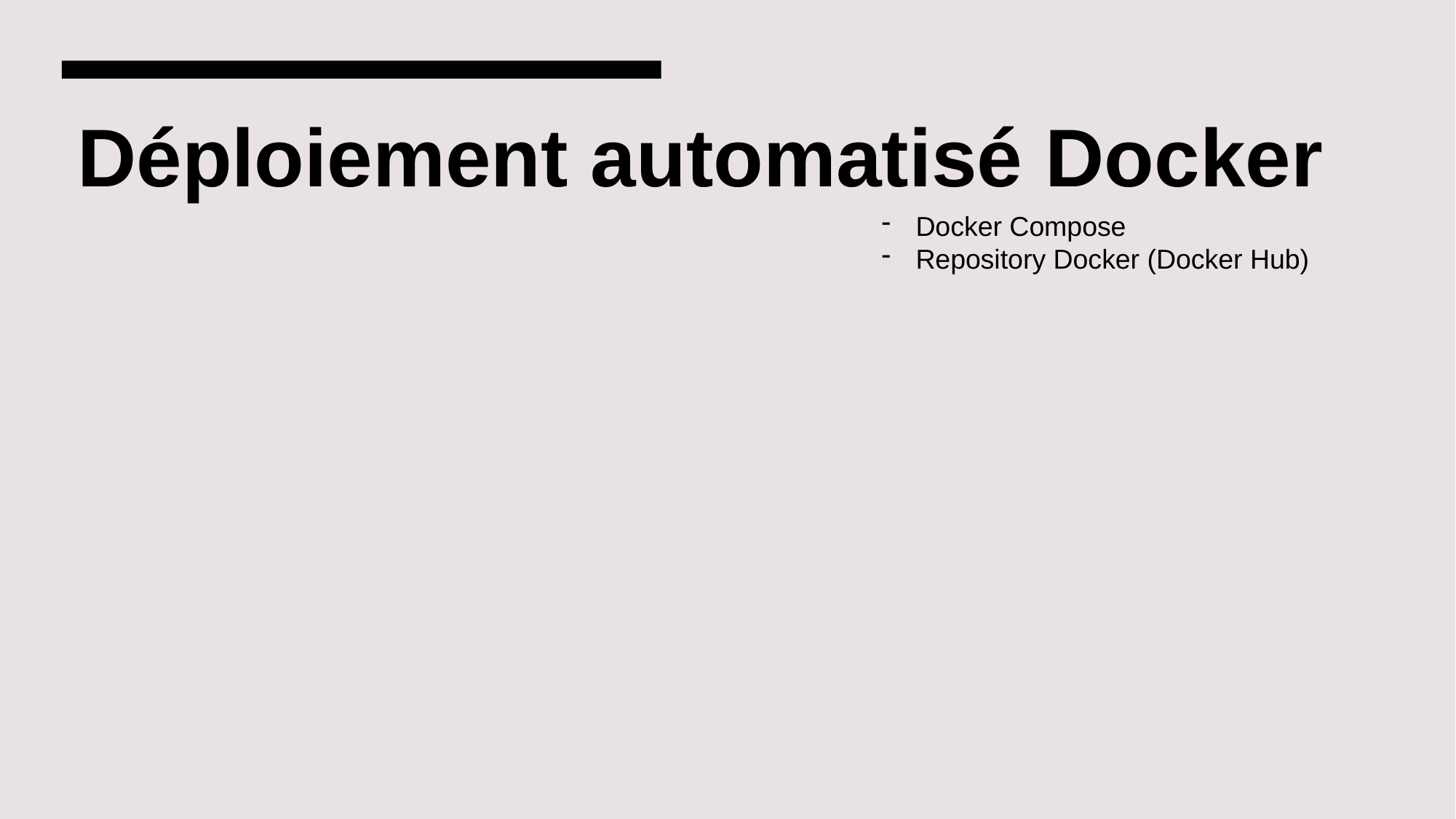

# Déploiement automatisé Docker
Docker Compose
Repository Docker (Docker Hub)